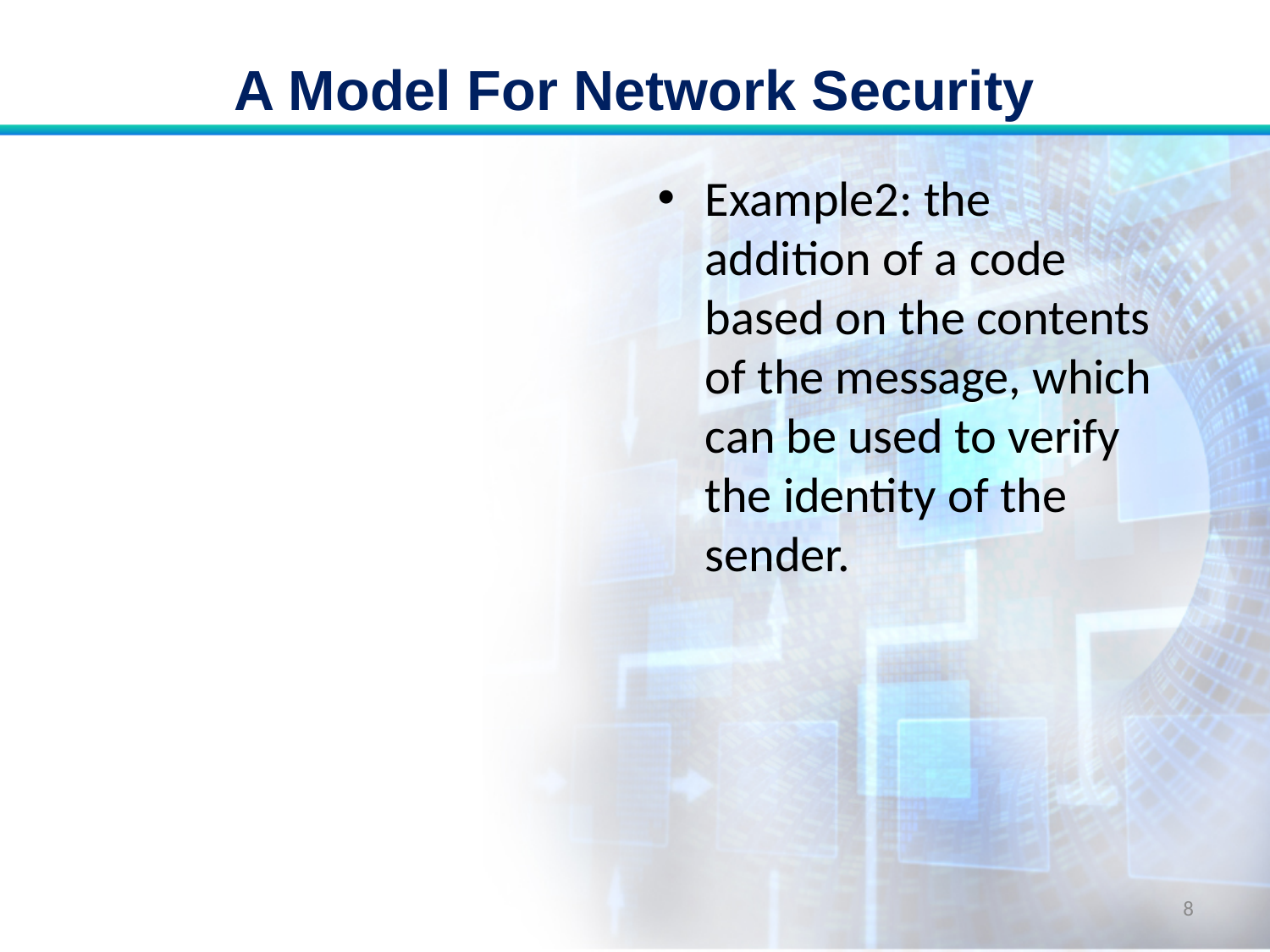

# A Model For Network Security
Example2: the addition of a code based on the contents of the message, which can be used to verify the identity of the sender.
8